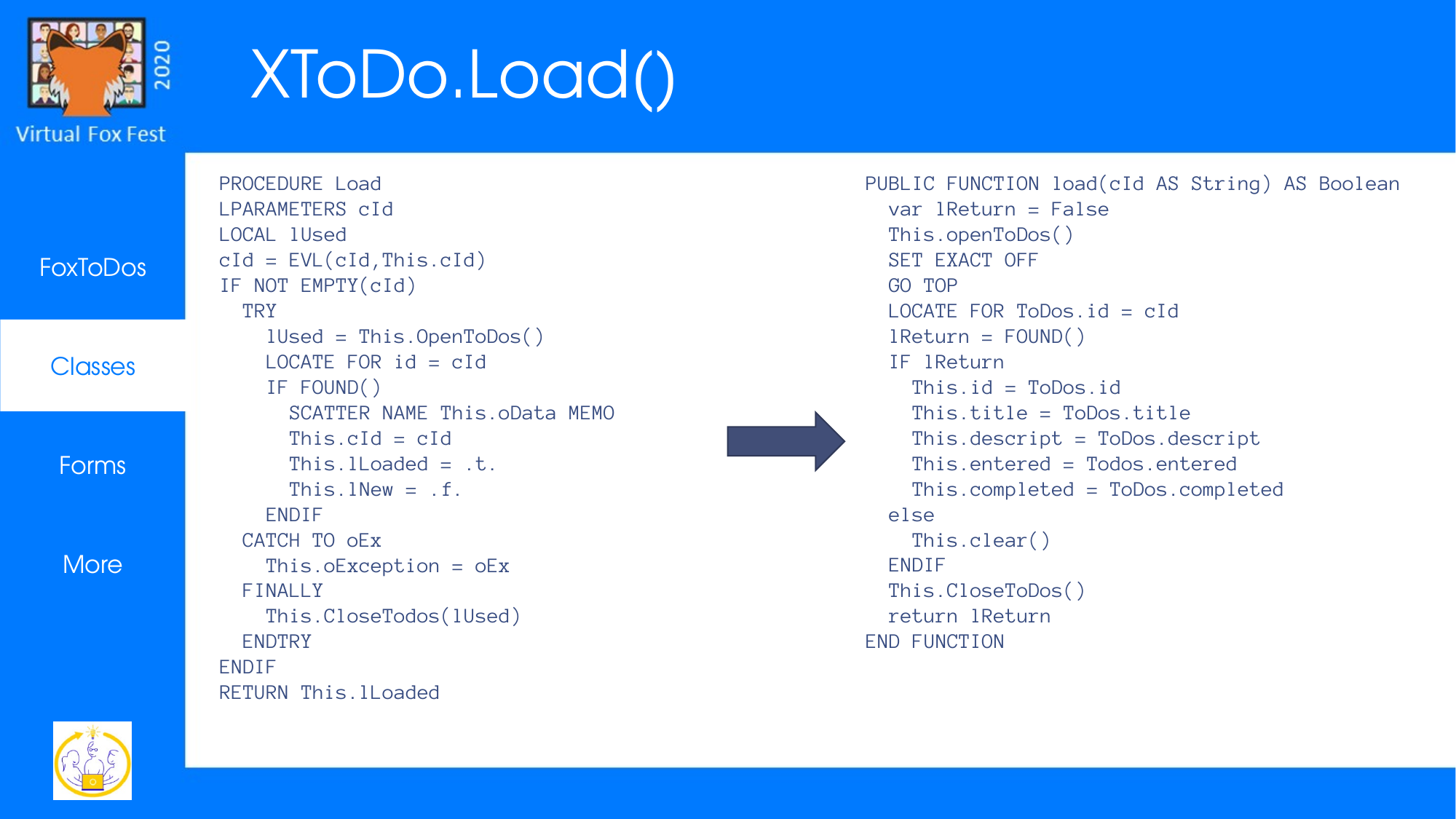

# XToDo.Load()
PROCEDURE Load
LPARAMETERS cId
LOCAL lUsed
cId = EVL(cId,This.cId)
IF NOT EMPTY(cId)
  TRY
    lUsed = This.OpenToDos()
    LOCATE FOR id = cId
    IF FOUND()
      SCATTER NAME This.oData MEMO
      This.cId = cId
      This.lLoaded = .t.
      This.lNew = .f.
    ENDIF
  CATCH TO oEx
    This.oException = oEx
  FINALLY
    This.CloseTodos(lUsed)
  ENDTRY
ENDIF
RETURN This.lLoaded
PUBLIC FUNCTION load(cId AS String) AS Boolean
  var lReturn = False
  This.openToDos()
  SET EXACT OFF
  GO TOP
  LOCATE FOR ToDos.id = cId
  lReturn = FOUND()
  IF lReturn
    This.id = ToDos.id
    This.title = ToDos.title
    This.descript = ToDos.descript
    This.entered = Todos.entered
    This.completed = ToDos.completed
  else
    This.clear()
  ENDIF
  This.CloseToDos()
  return lReturn
END FUNCTION